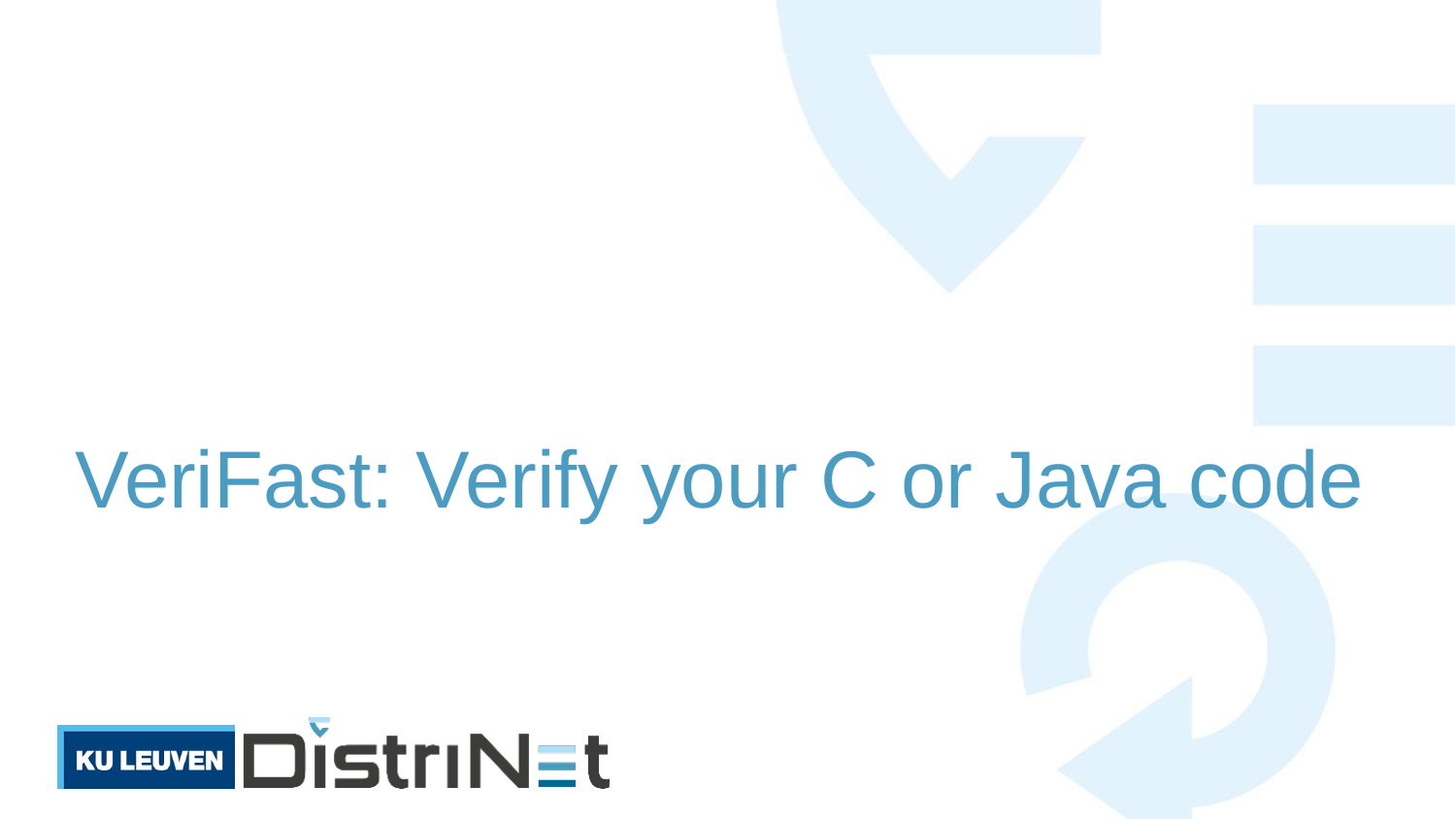

# VeriFast: Verify your C or Java code